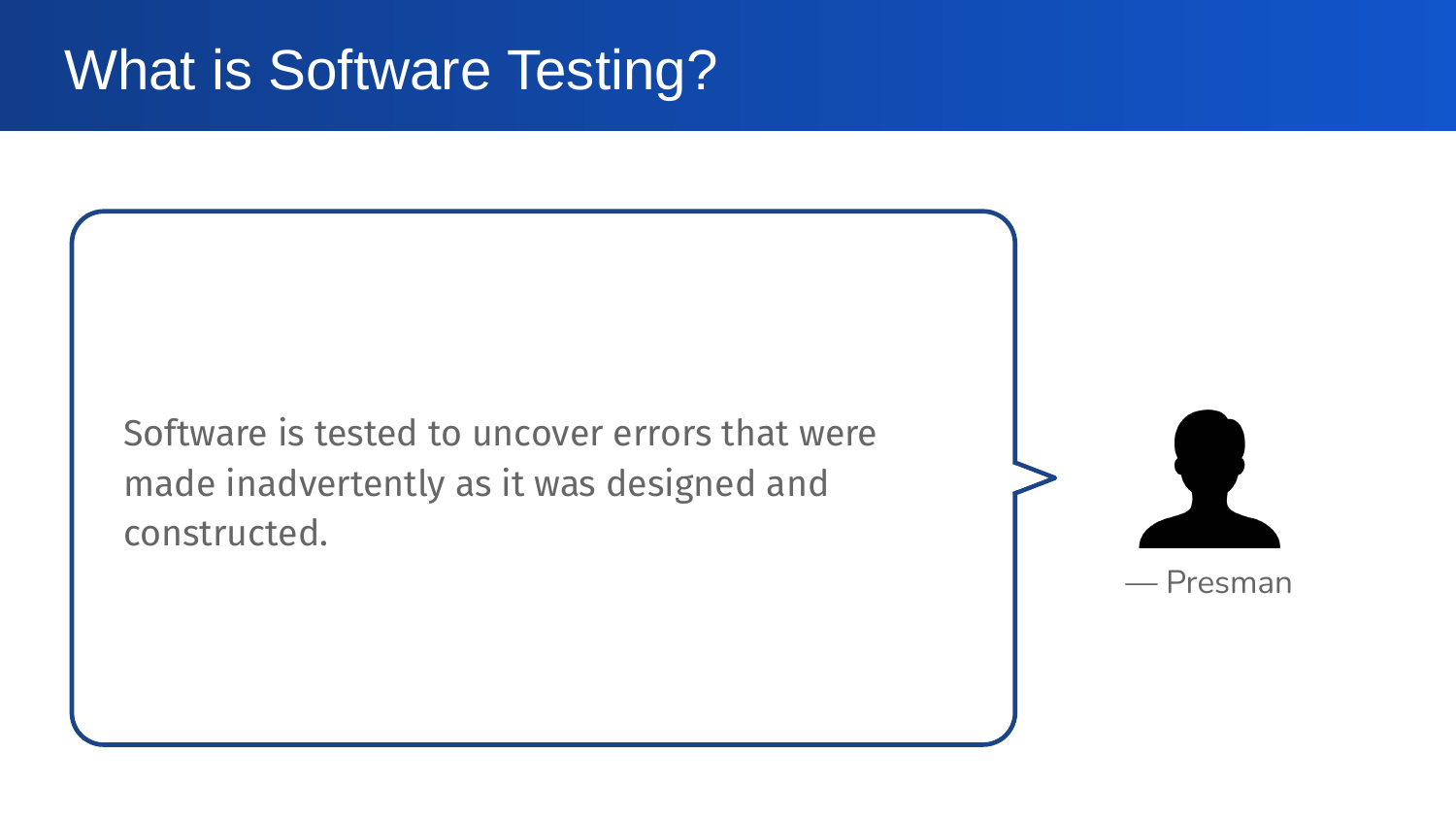

# What is Software Testing?
Software is tested to uncover errors that were made inadvertently as it was designed and constructed.
— Presman